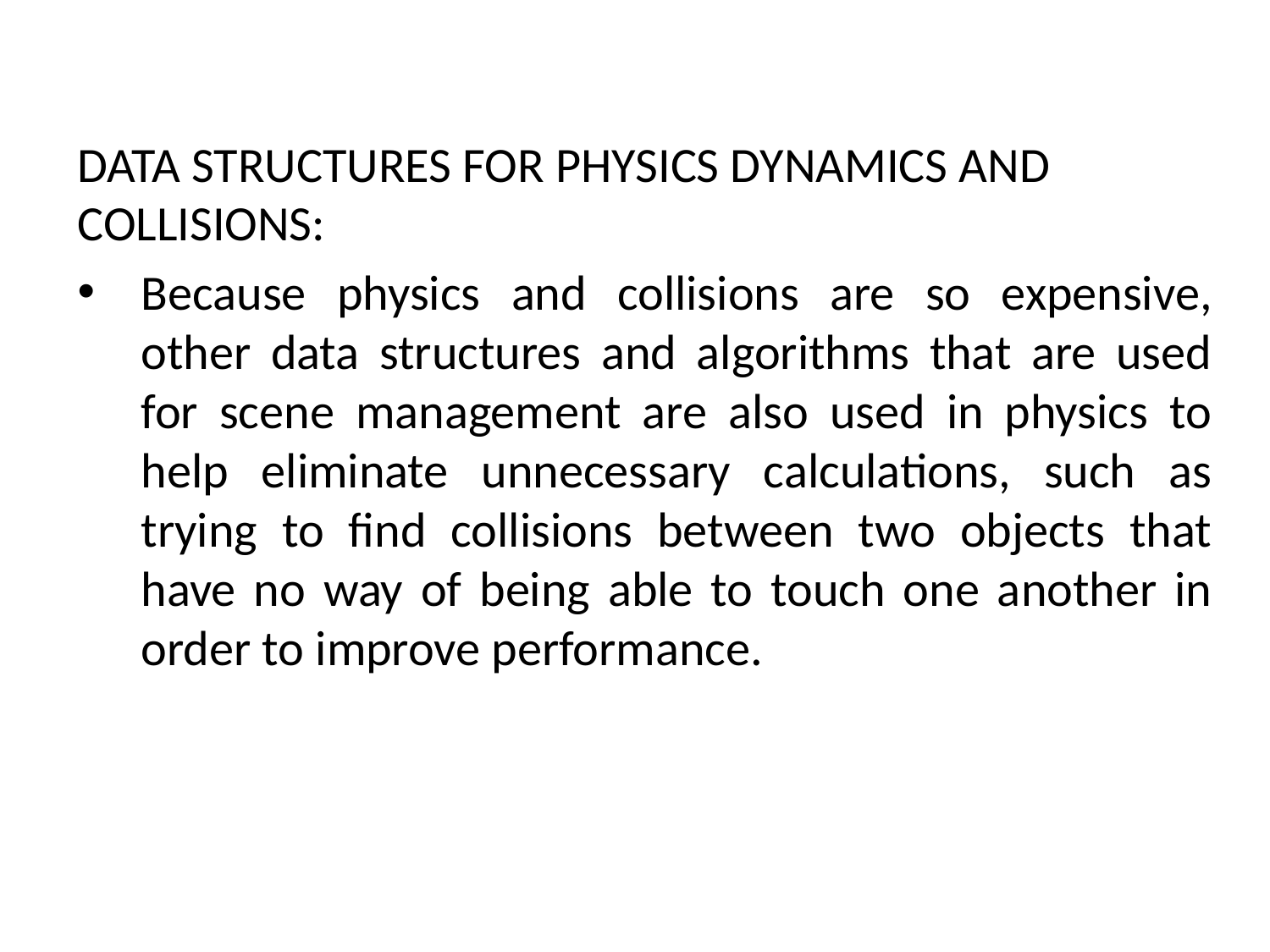

DATA STRUCTURES FOR PHYSICS DYNAMICS AND COLLISIONS:
Because physics and collisions are so expensive, other data structures and algorithms that are used for scene management are also used in physics to help eliminate unnecessary calculations, such as trying to find collisions between two objects that have no way of being able to touch one another in order to improve performance.
# Data Structures and Algorithms for Game Programming